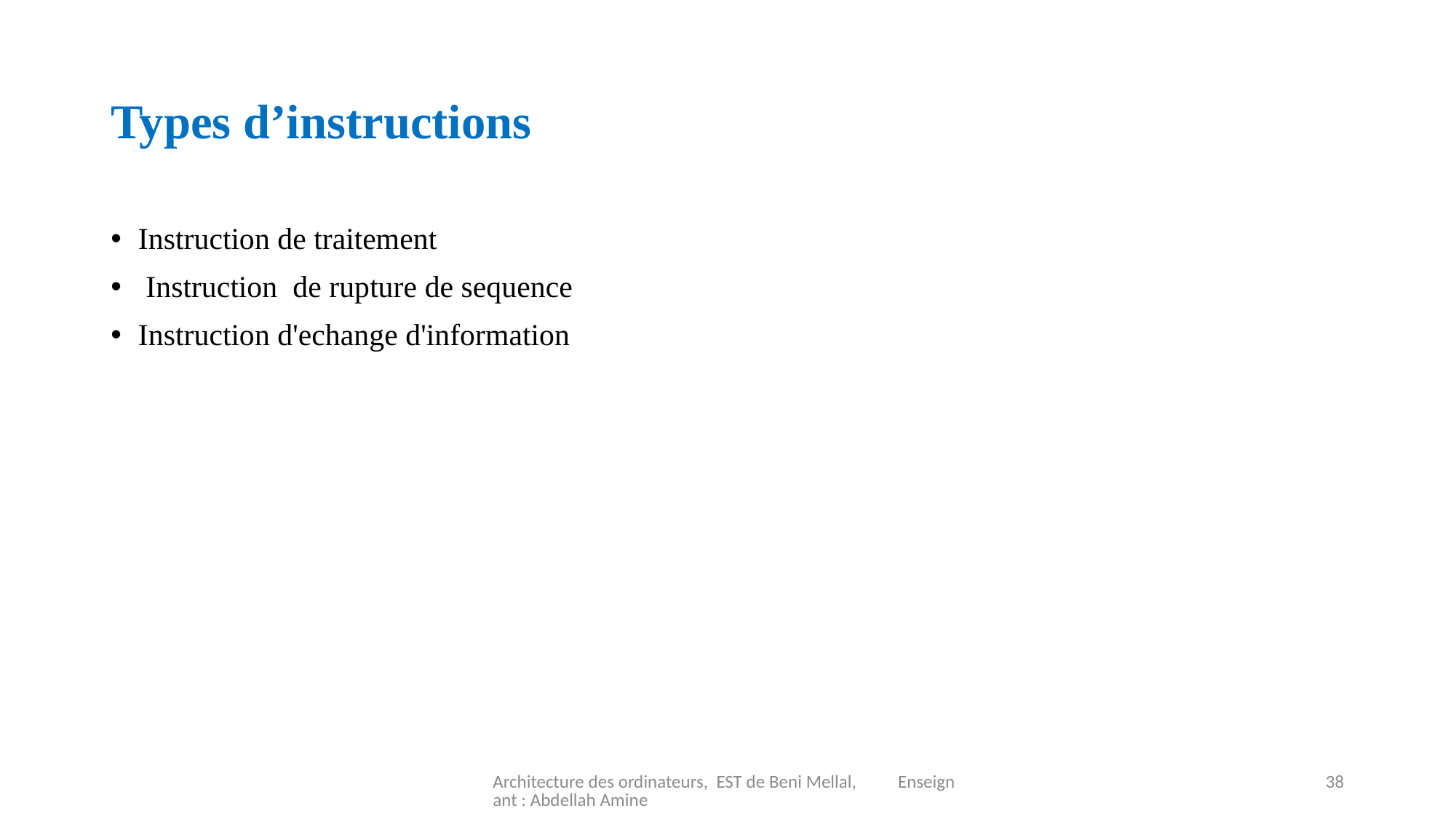

# Types d’instructions
Instruction de traitement
 Instruction  de rupture de sequence
Instruction d'echange d'information

Architecture des ordinateurs,  EST de Beni Mellal,          Enseignant : Abdellah Amine
38